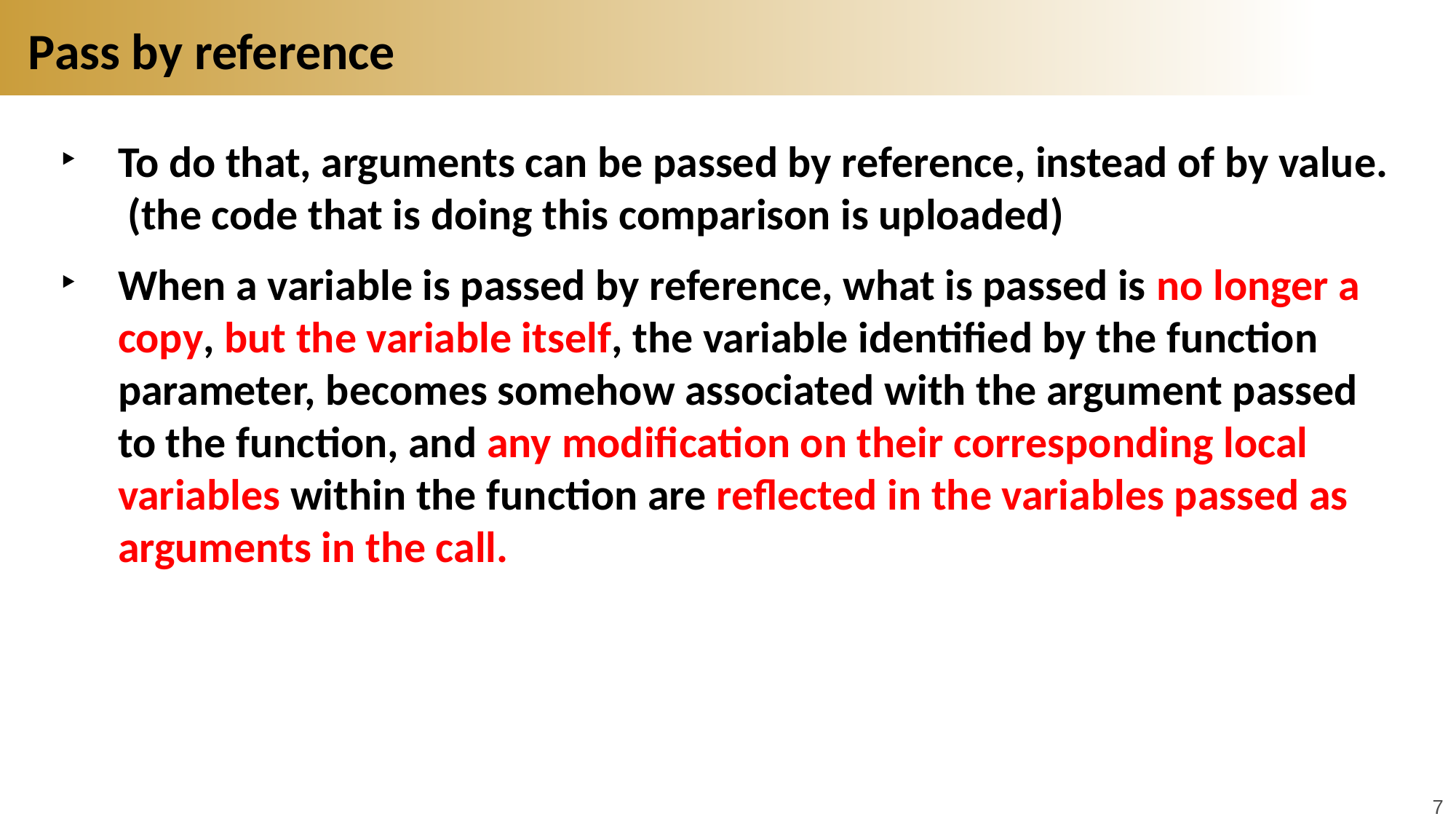

# Pass by reference
To do that, arguments can be passed by reference, instead of by value.  (the code that is doing this comparison is uploaded)
When a variable is passed by reference, what is passed is no longer a copy, but the variable itself, the variable identified by the function parameter, becomes somehow associated with the argument passed to the function, and any modification on their corresponding local variables within the function are reflected in the variables passed as arguments in the call.

7